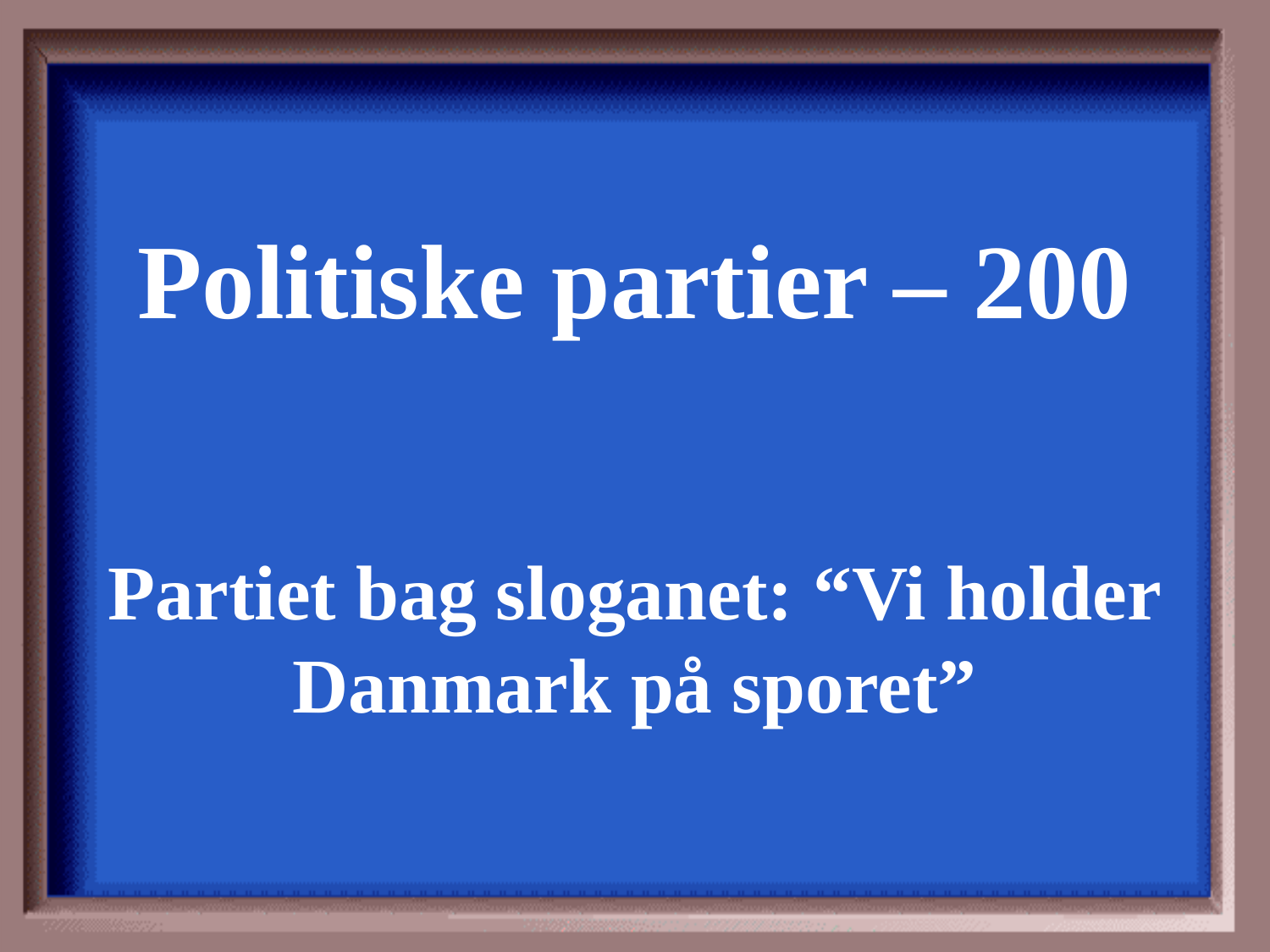

Politiske partier – 200
Partiet bag sloganet: “Vi holder Danmark på sporet”